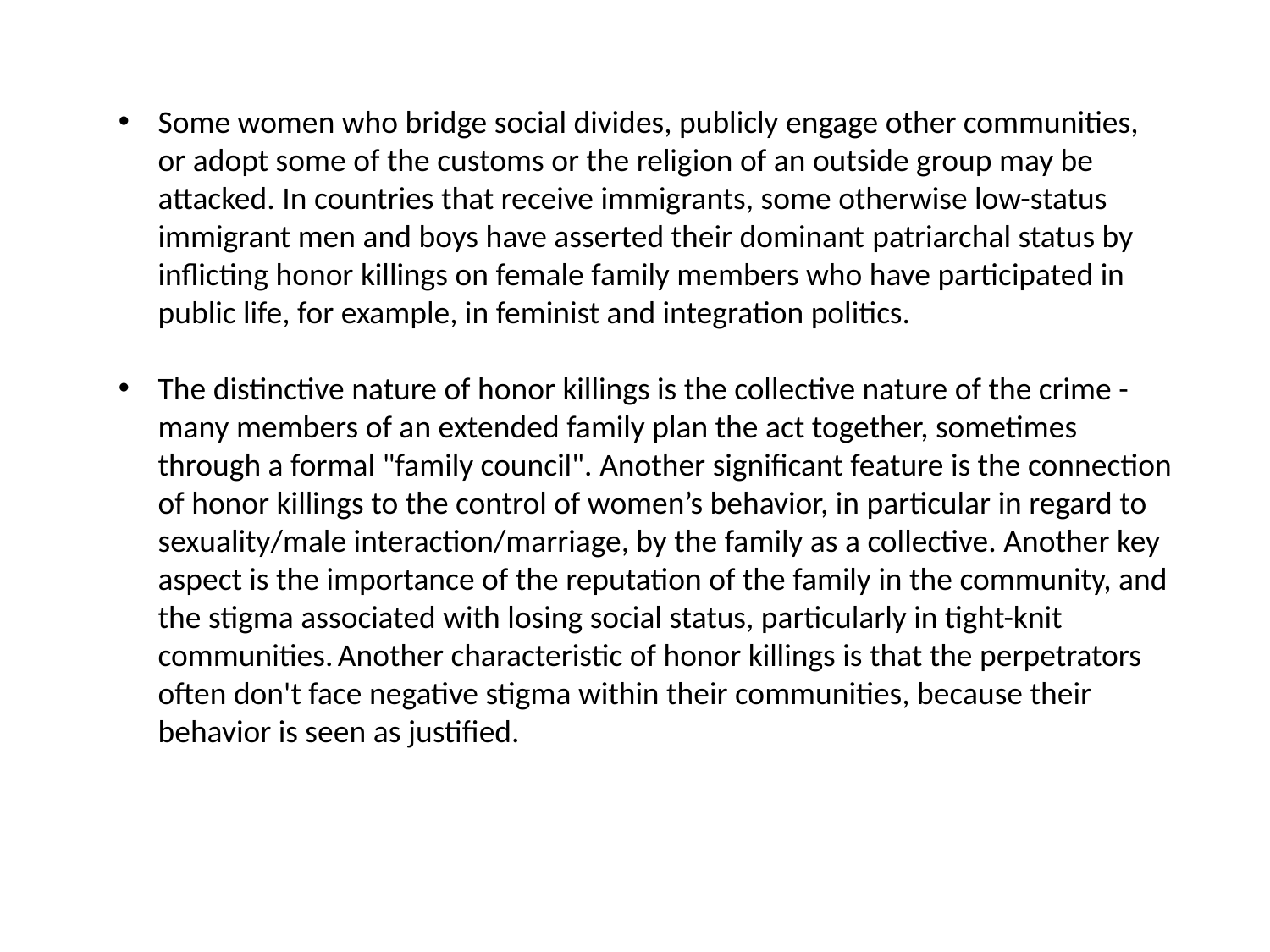

Some women who bridge social divides, publicly engage other communities, or adopt some of the customs or the religion of an outside group may be attacked. In countries that receive immigrants, some otherwise low-status immigrant men and boys have asserted their dominant patriarchal status by inflicting honor killings on female family members who have participated in public life, for example, in feminist and integration politics.

The distinctive nature of honor killings is the collective nature of the crime - many members of an extended family plan the act together, sometimes through a formal "family council". Another significant feature is the connection of honor killings to the control of women’s behavior, in particular in regard to sexuality/male interaction/marriage, by the family as a collective. Another key aspect is the importance of the reputation of the family in the community, and the stigma associated with losing social status, particularly in tight-knit communities. Another characteristic of honor killings is that the perpetrators often don't face negative stigma within their communities, because their behavior is seen as justified.